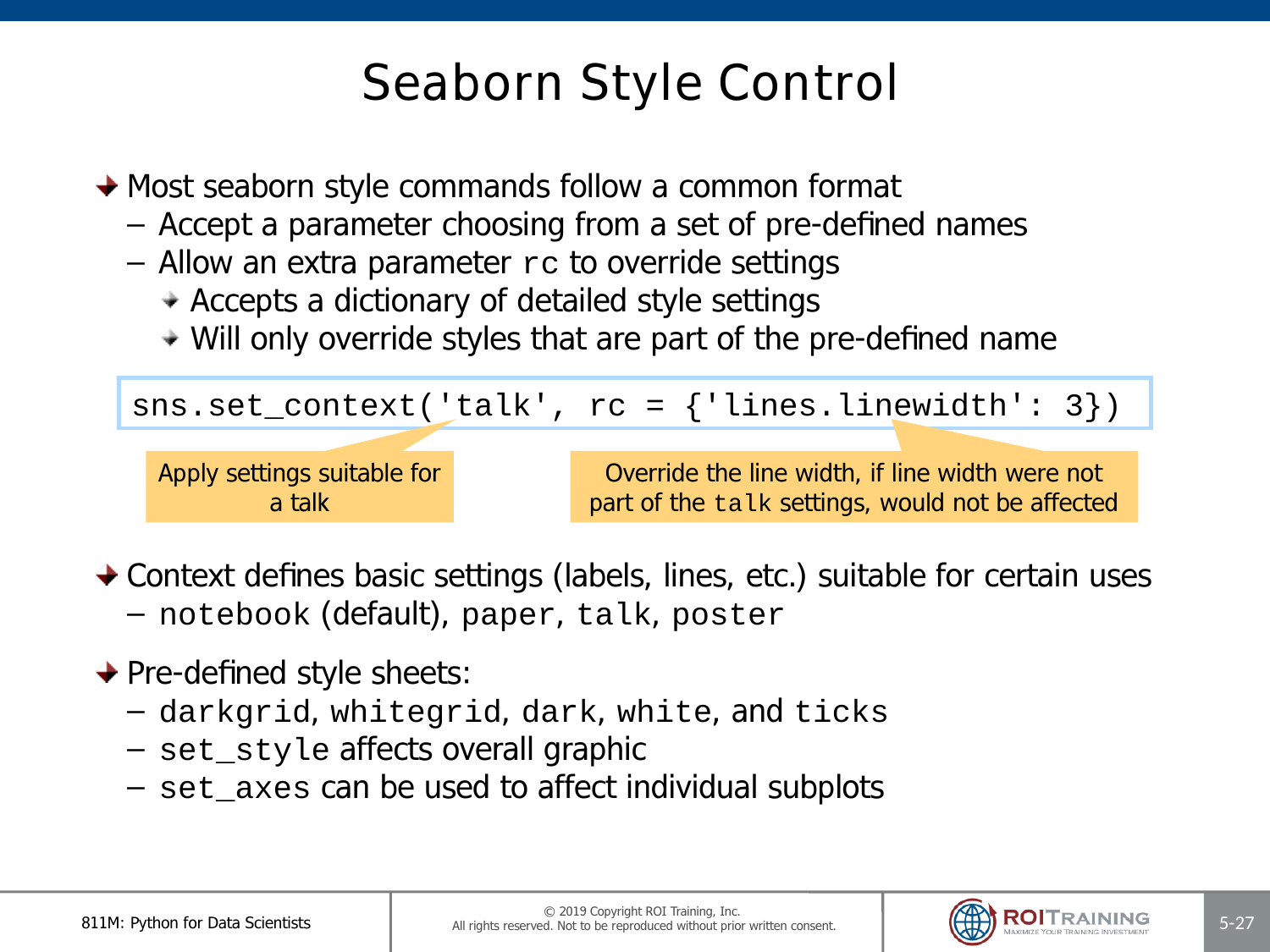

# Seaborn Style Control
Most seaborn style commands follow a common format
Accept a parameter choosing from a set of pre-defined names
Allow an extra parameter rc to override settings
Accepts a dictionary of detailed style settings
Will only override styles that are part of the pre-defined name

Context defines basic settings (labels, lines, etc.) suitable for certain uses
notebook (default), paper, talk, poster
Pre-defined style sheets:
darkgrid, whitegrid, dark, white, and ticks
set_style affects overall graphic
set_axes can be used to affect individual subplots

sns.set_context('talk', rc = {'lines.linewidth': 3})
Apply settings suitable for a talk
Override the line width, if line width were not part of the talk settings, would not be affected